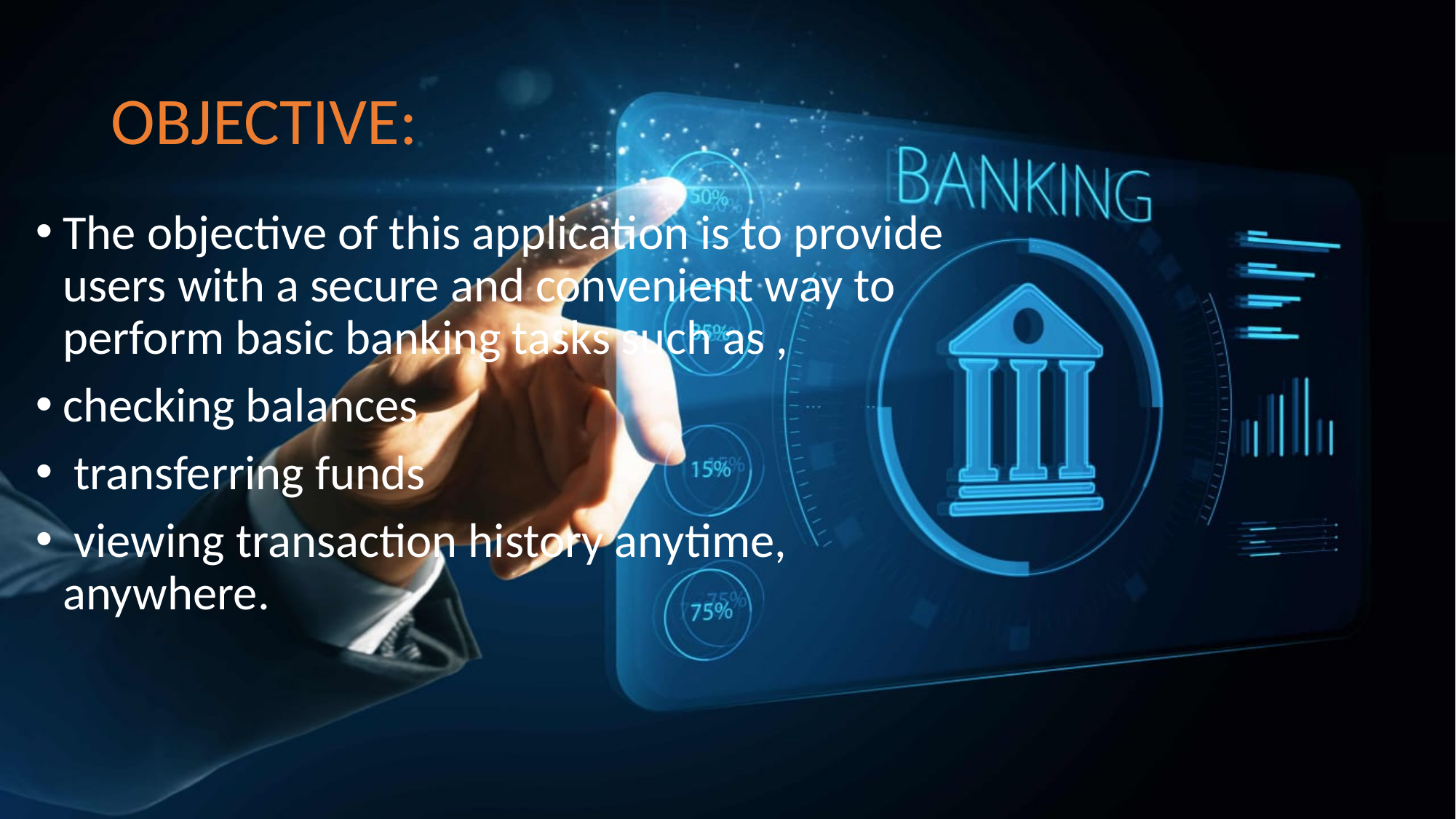

# OBJECTIVE:
The objective of this application is to provide users with a secure and convenient way to perform basic banking tasks such as ,
checking balances
 transferring funds
 viewing transaction history anytime, anywhere.